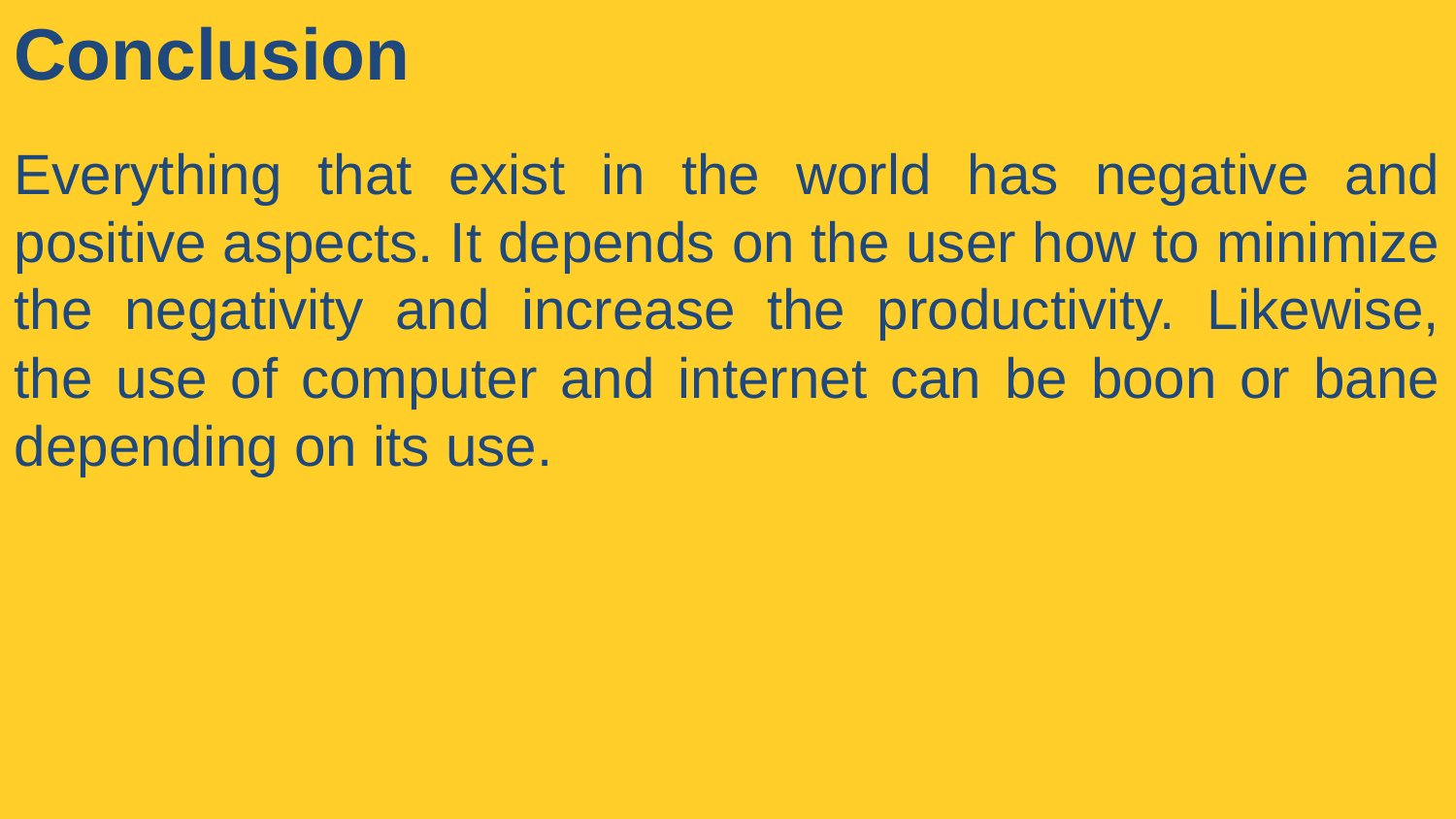

Conclusion
Everything that exist in the world has negative and positive aspects. It depends on the user how to minimize the negativity and increase the productivity. Likewise, the use of computer and internet can be boon or bane depending on its use.